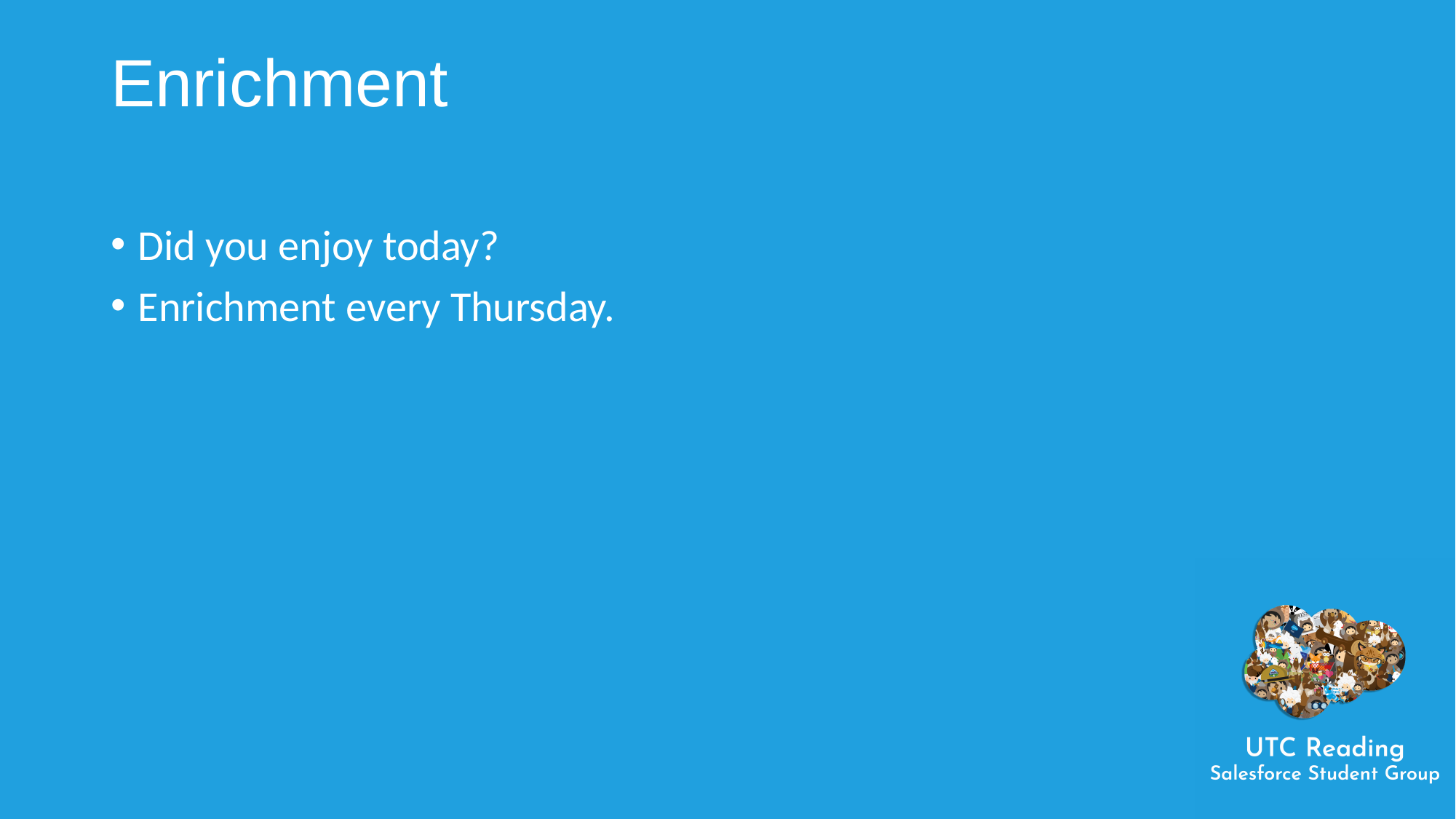

# Enrichment
Did you enjoy today?
Enrichment every Thursday.